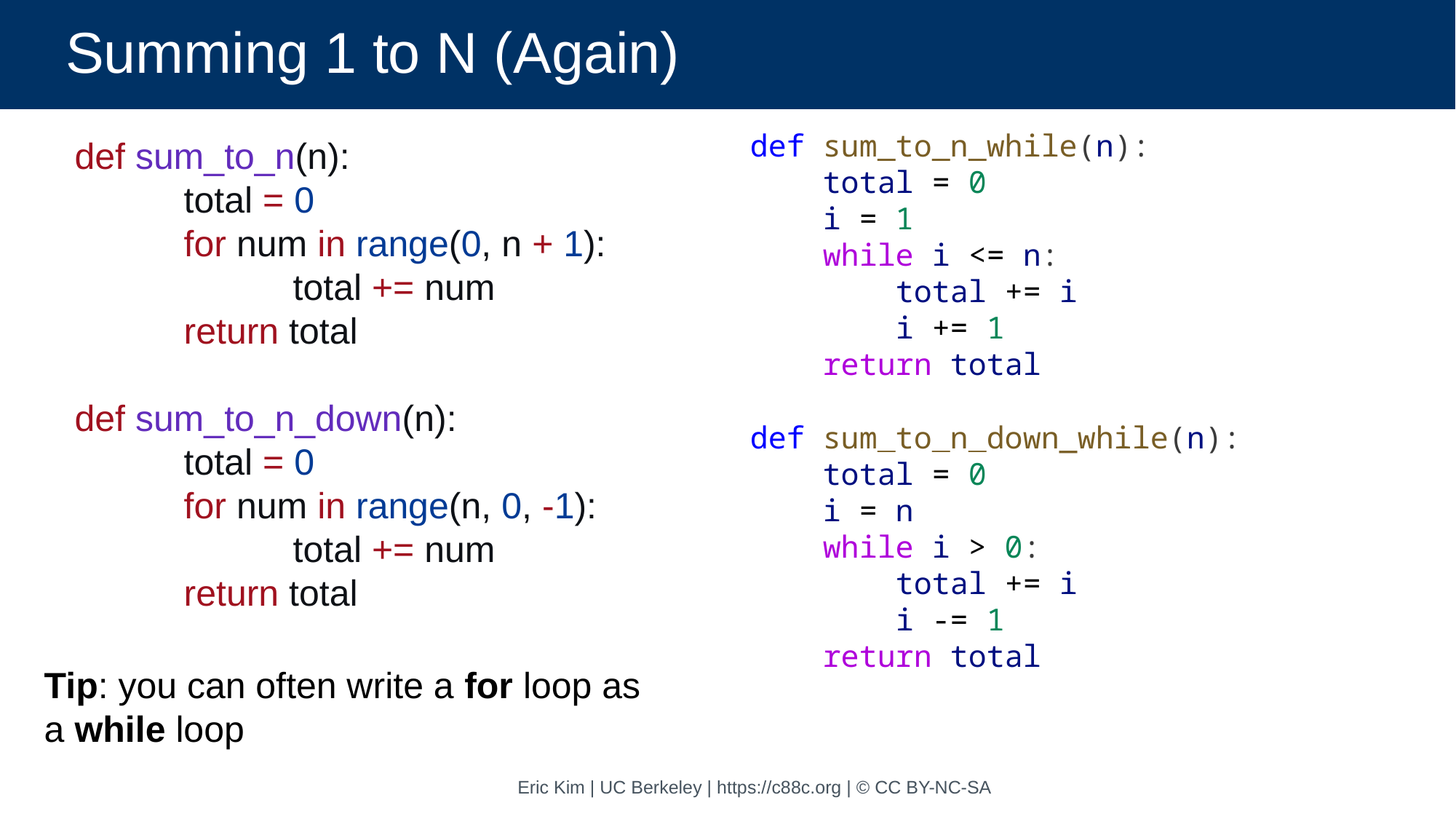

# Summing 1 to N (Again)
def sum_to_n_while(n):
    total = 0
    i = 1
    while i <= n:
        total += i
        i += 1
    return total

def sum_to_n_down_while(n):
    total = 0
    i = n
    while i > 0:
        total += i
        i -= 1
    return total
def sum_to_n(n):
	total = 0
	for num in range(0, n + 1):
		total += num
	return total
def sum_to_n_down(n):
	total = 0
	for num in range(n, 0, -1):
		total += num
	return total

Tip: you can often write a for loop as a while loop
Eric Kim | UC Berkeley | https://c88c.org | © CC BY-NC-SA